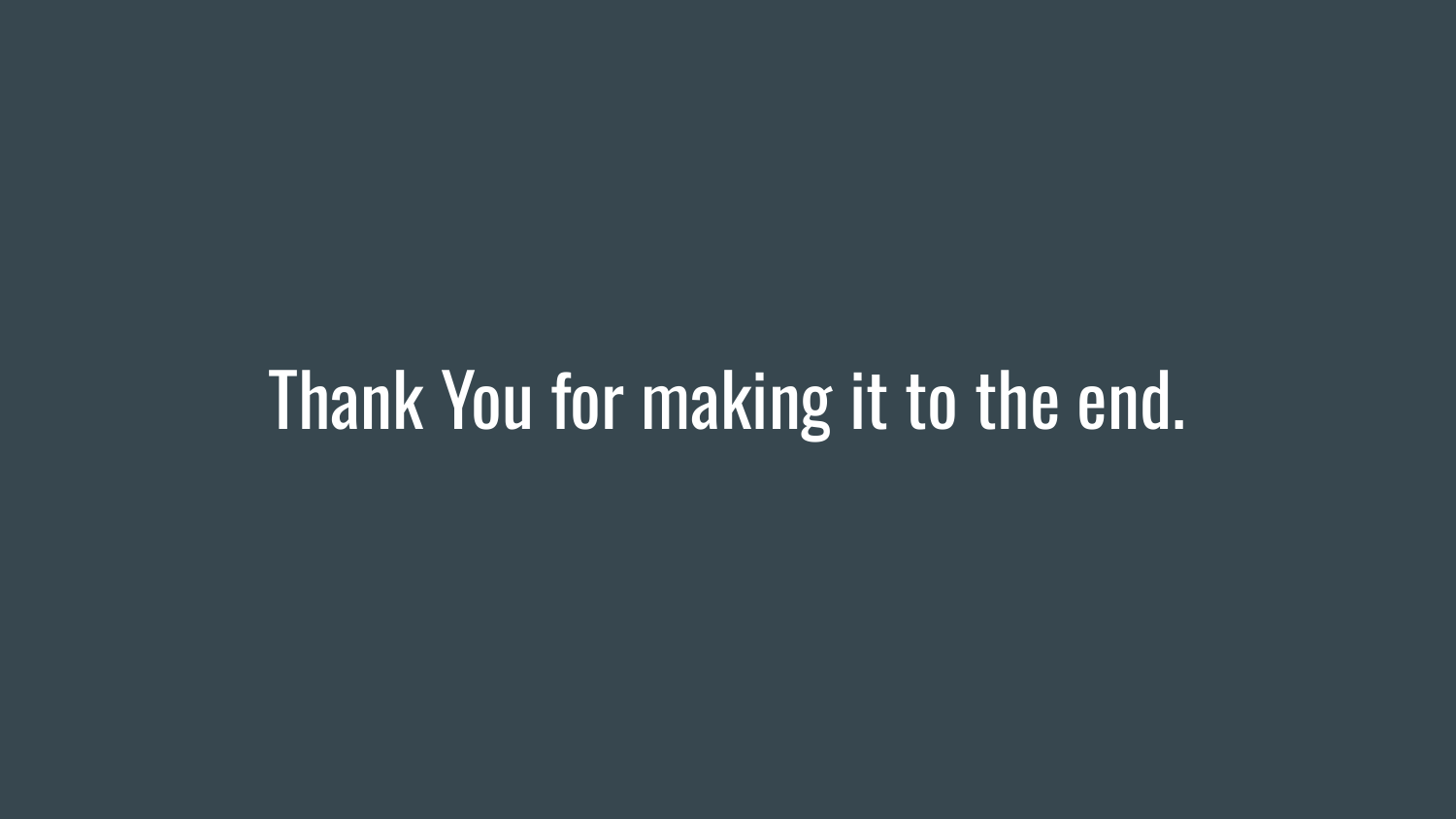

# Thank You for making it to the end.